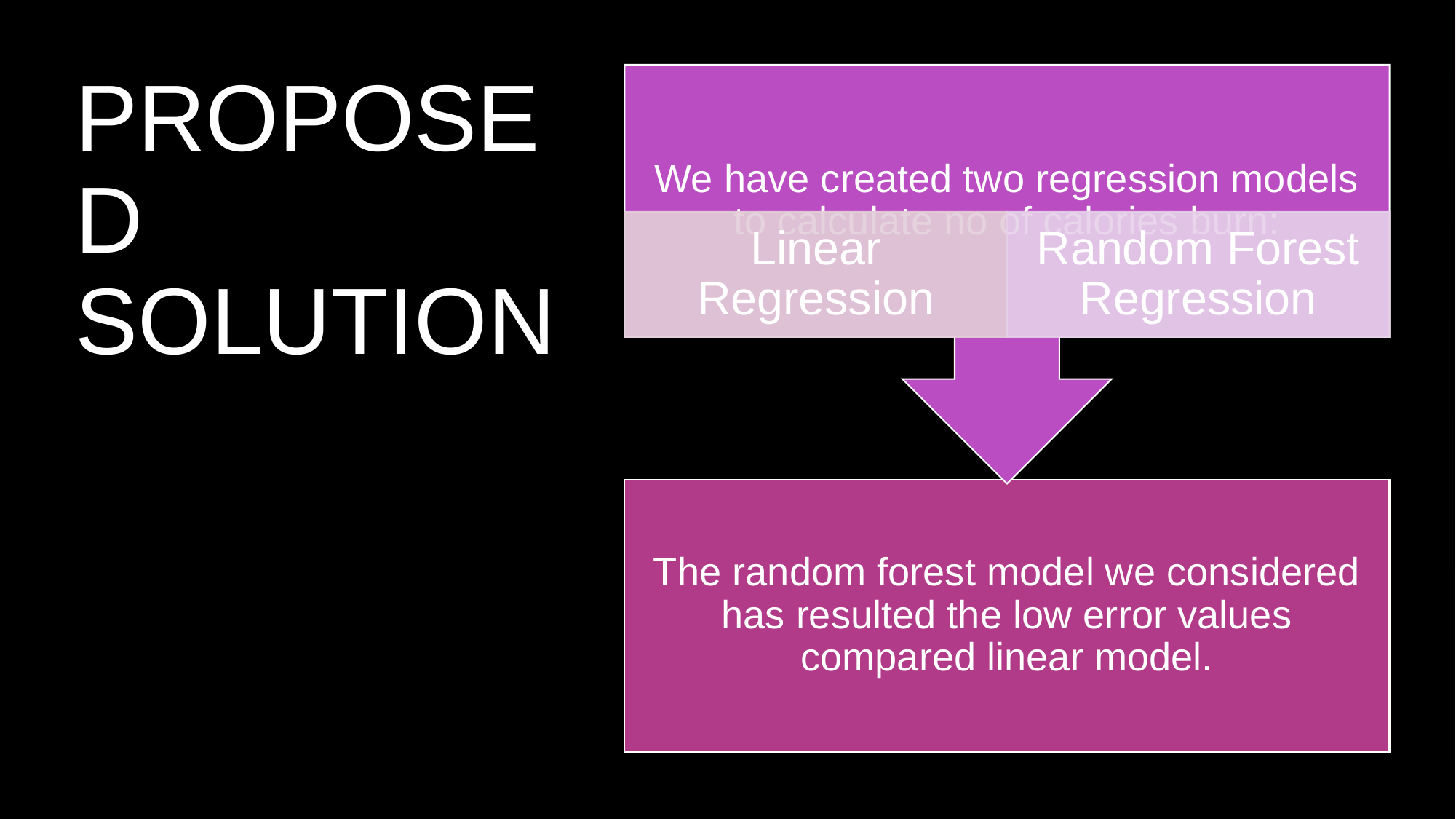

# PROPOSED SOLUTION
The random forest model we considered has resulted the low error values compared linear model.
We have created two regression models to calculate no of calories burn:
Linear Regression
Random Forest Regression